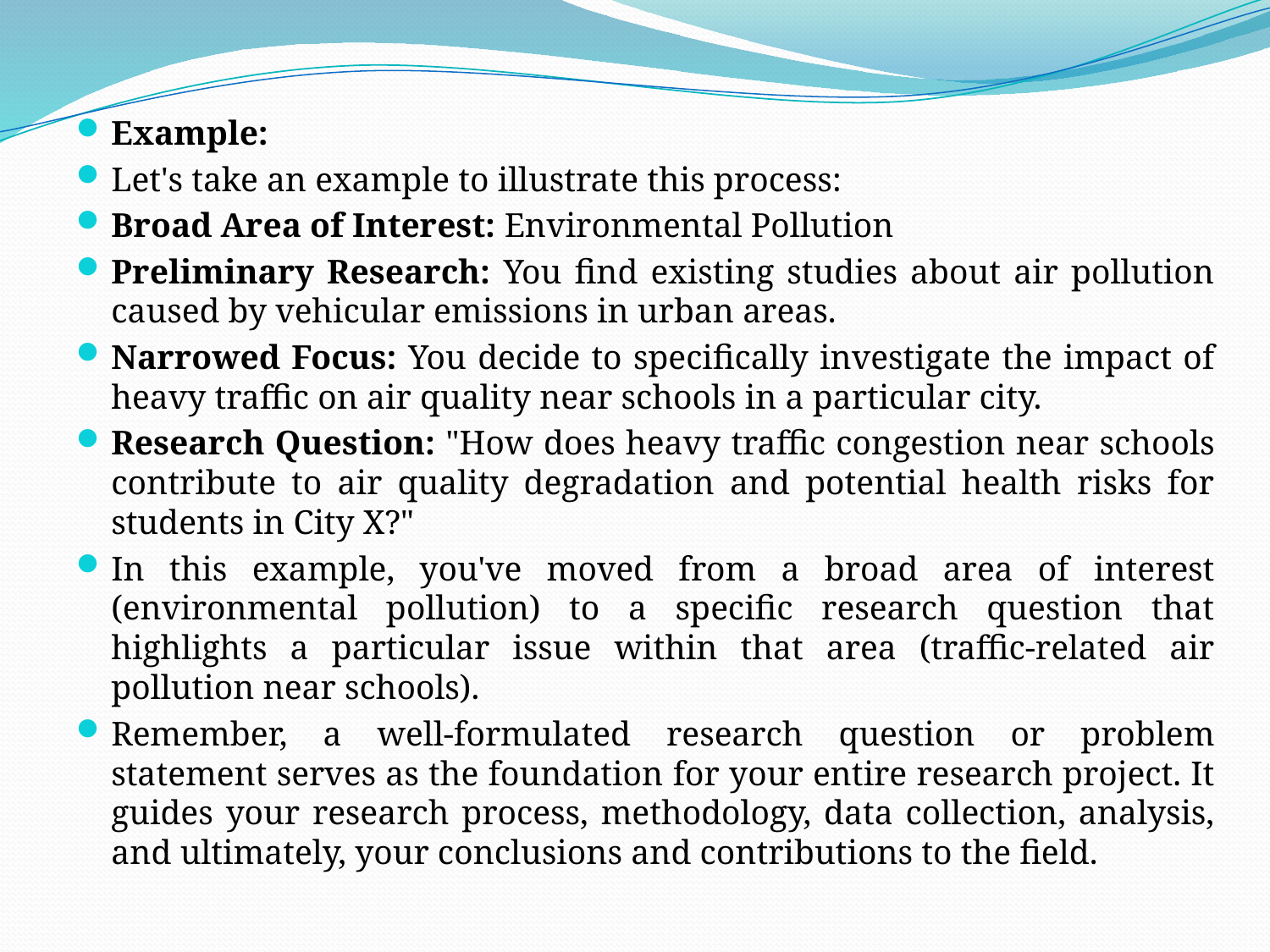

Example:
Let's take an example to illustrate this process:
Broad Area of Interest: Environmental Pollution
Preliminary Research: You find existing studies about air pollution caused by vehicular emissions in urban areas.
Narrowed Focus: You decide to specifically investigate the impact of heavy traffic on air quality near schools in a particular city.
Research Question: "How does heavy traffic congestion near schools contribute to air quality degradation and potential health risks for students in City X?"
In this example, you've moved from a broad area of interest (environmental pollution) to a specific research question that highlights a particular issue within that area (traffic-related air pollution near schools).
Remember, a well-formulated research question or problem statement serves as the foundation for your entire research project. It guides your research process, methodology, data collection, analysis, and ultimately, your conclusions and contributions to the field.